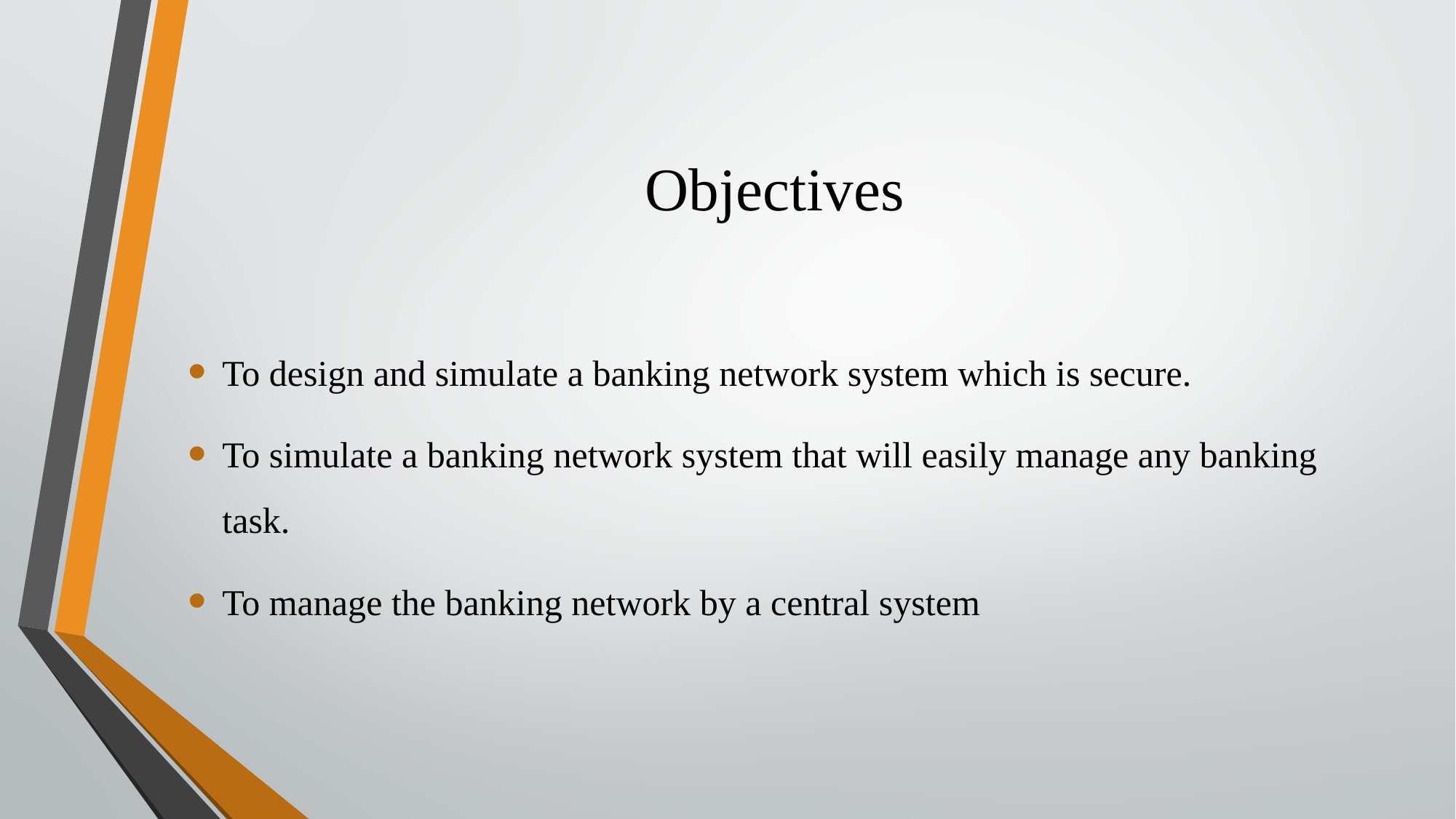

# Objectives
To design and simulate a banking network system which is secure.
To simulate a banking network system that will easily manage any banking task.
To manage the banking network by a central system